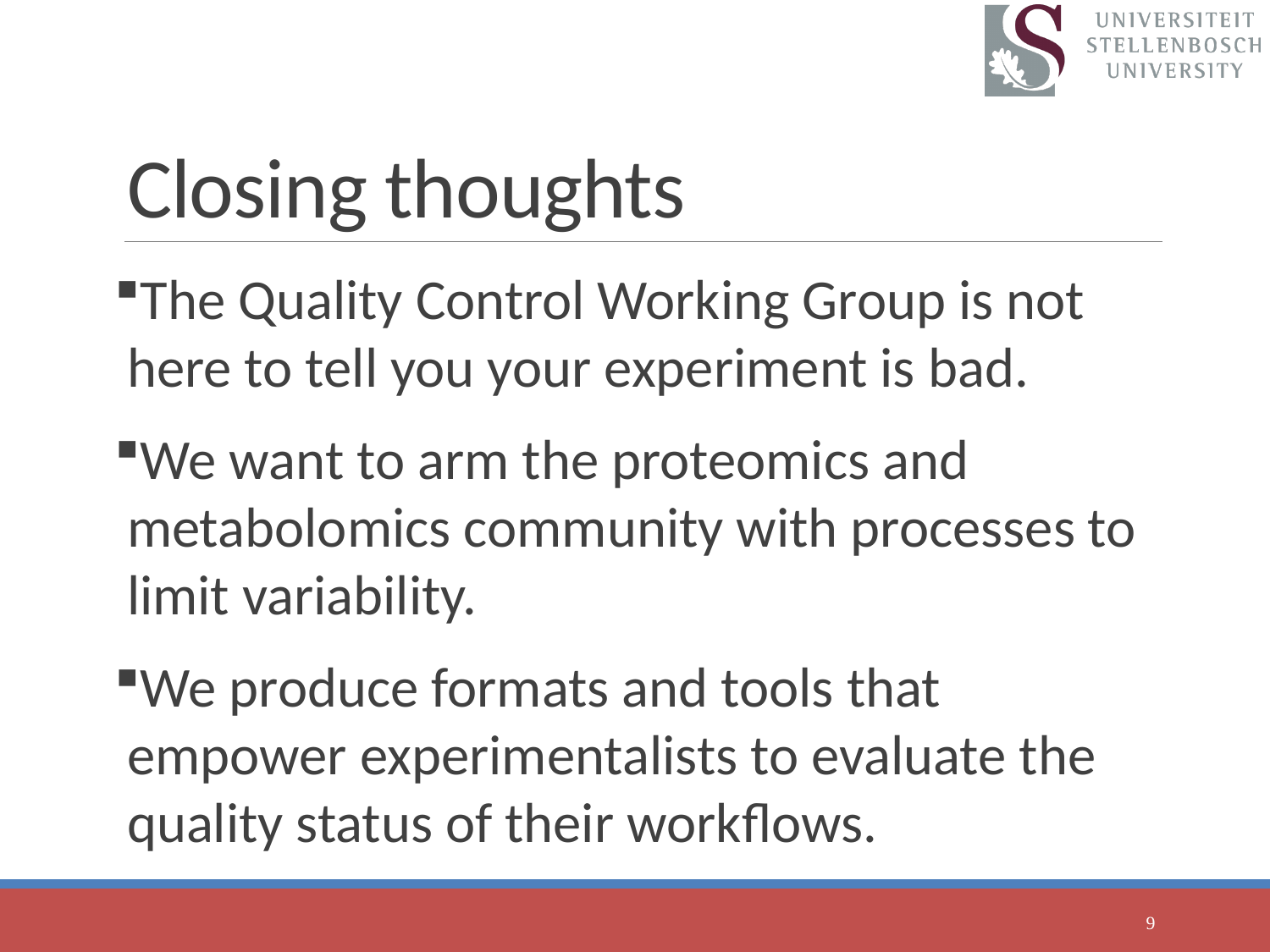

# Closing thoughts
The Quality Control Working Group is not here to tell you your experiment is bad.
We want to arm the proteomics and metabolomics community with processes to limit variability.
We produce formats and tools that empower experimentalists to evaluate the quality status of their workflows.
9